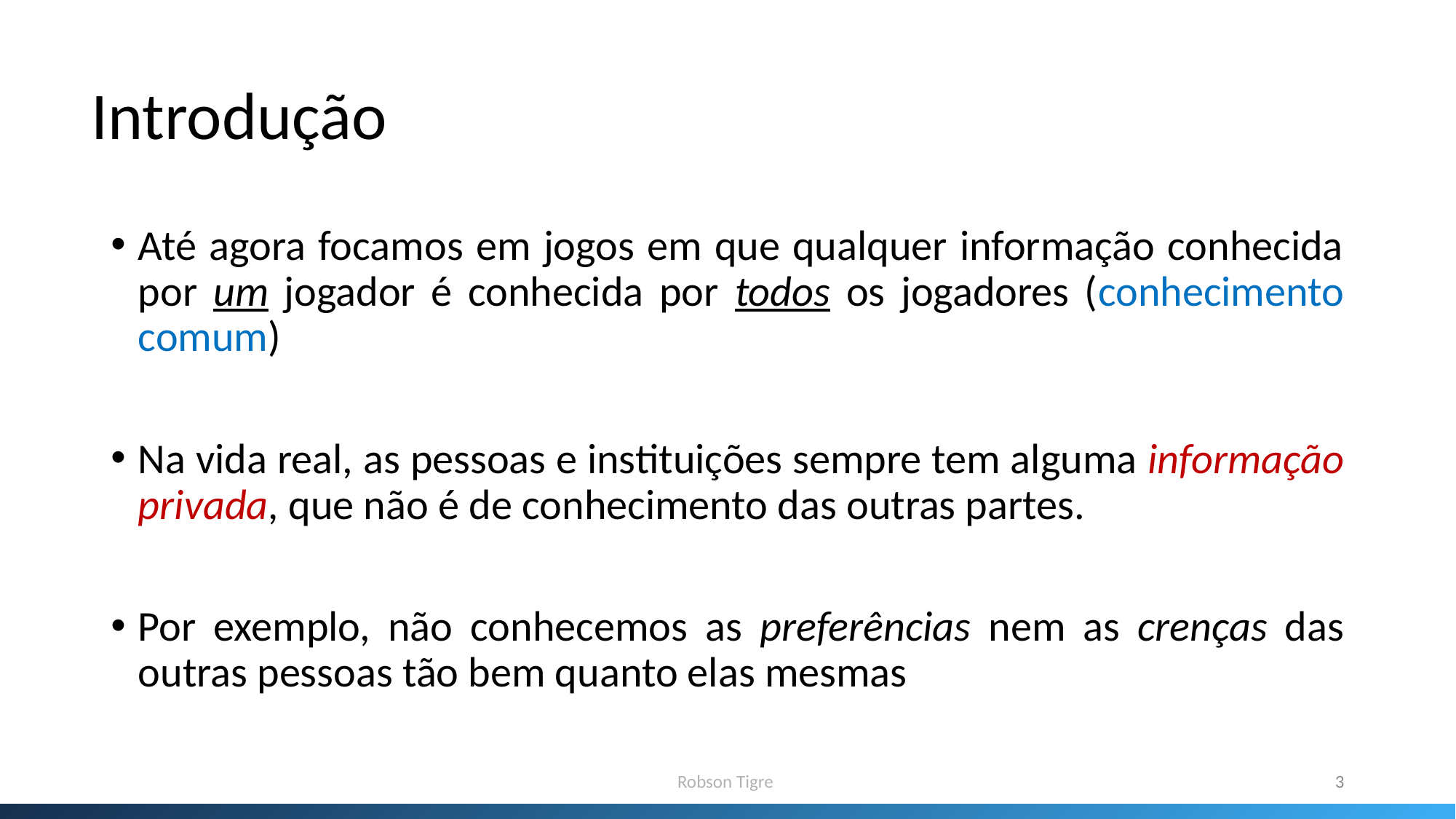

# Introdução
Até agora focamos em jogos em que qualquer informação conhecida por um jogador é conhecida por todos os jogadores (conhecimento comum)

Na vida real, as pessoas e instituições sempre tem alguma informação privada, que não é de conhecimento das outras partes.

Por exemplo, não conhecemos as preferências nem as crenças das outras pessoas tão bem quanto elas mesmas
Robson Tigre
3